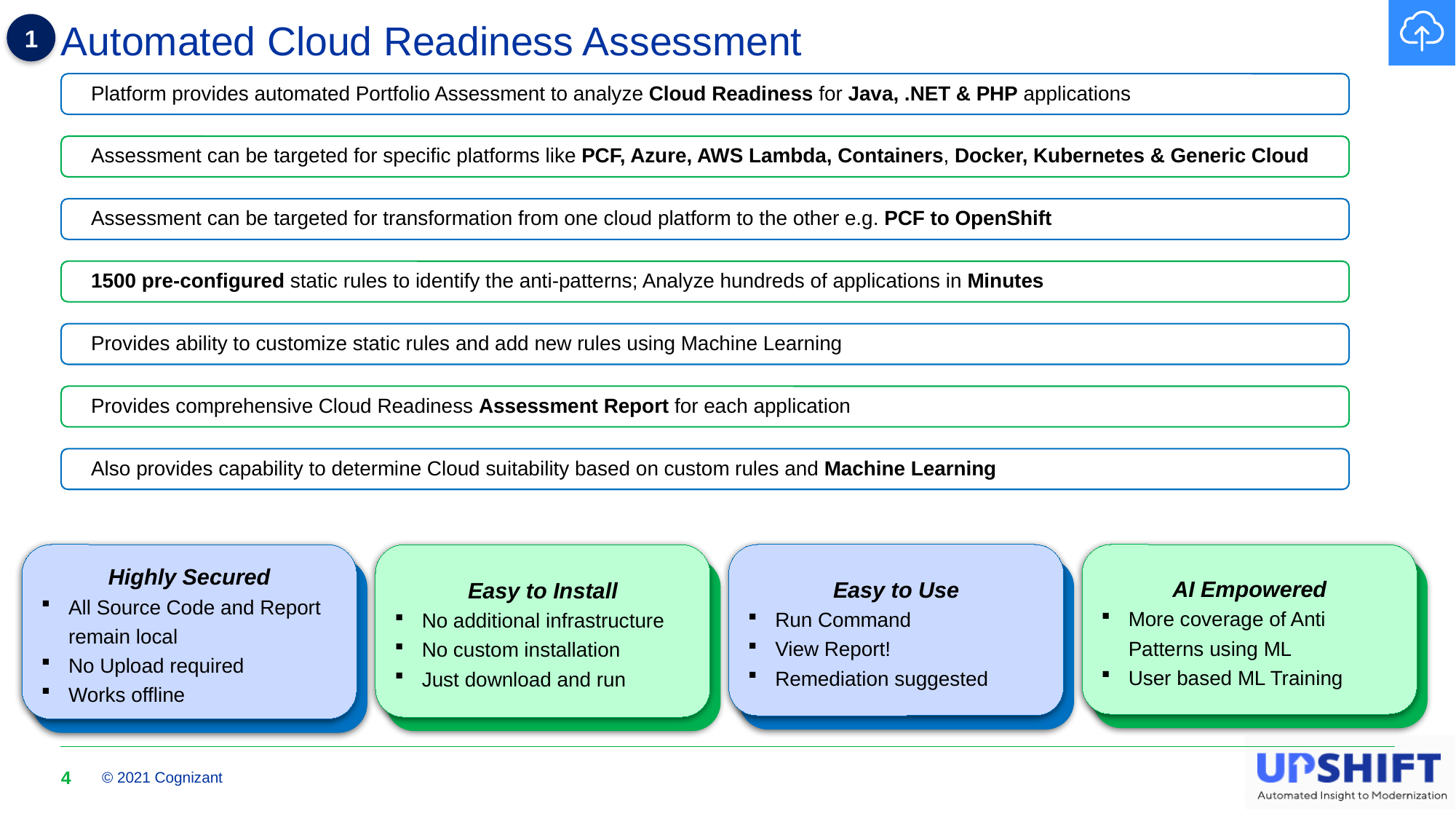

# Automated Cloud Readiness Assessment
1
Platform provides automated Portfolio Assessment to analyze Cloud Readiness for Java, .NET & PHP applications
Assessment can be targeted for specific platforms like PCF, Azure, AWS Lambda, Containers, Docker, Kubernetes & Generic Cloud
Assessment can be targeted for transformation from one cloud platform to the other e.g. PCF to OpenShift
1500 pre-configured static rules to identify the anti-patterns; Analyze hundreds of applications in Minutes
Provides ability to customize static rules and add new rules using Machine Learning
Provides comprehensive Cloud Readiness Assessment Report for each application
Also provides capability to determine Cloud suitability based on custom rules and Machine Learning
Highly Secured
All Source Code and Report remain local
No Upload required
Works offline
Easy to Use
Run Command
View Report!
Remediation suggested
AI Empowered
More coverage of Anti Patterns using ML
User based ML Training
Easy to Install
No additional infrastructure
No custom installation
Just download and run
Highly Secured
All Source Code and Report remain local
No Upload!
Works offline
Easy to Use
Run Command
View Report!
Remediation suggested
AI Empowered
More coverage of Anti Patterns using ML
User based ML Training
Easy to Install
No infrastructure
No custom installation
Just download and run
4
© 2021 Cognizant